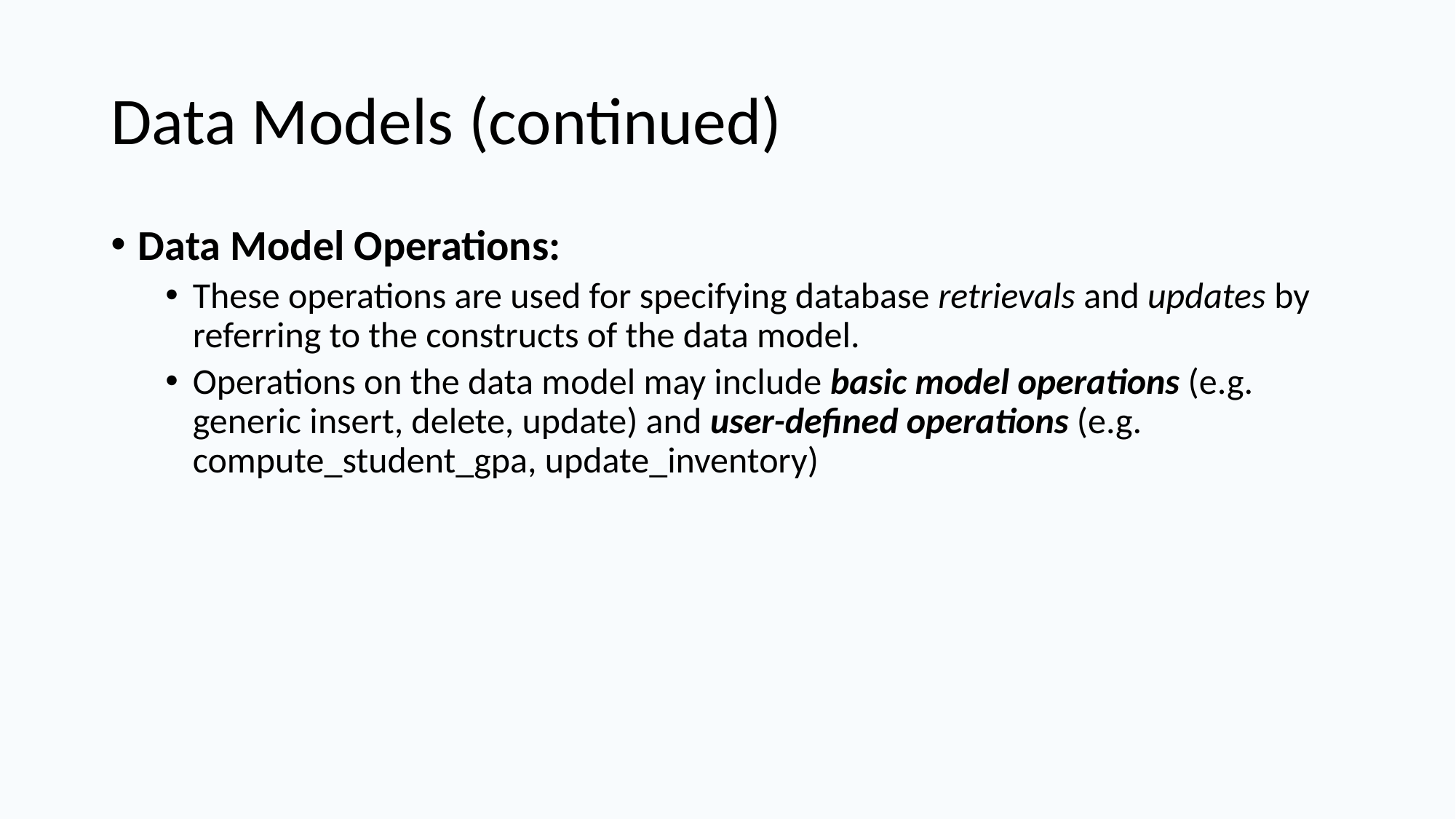

# Data Models (continued)
Data Model Operations:
These operations are used for specifying database retrievals and updates by referring to the constructs of the data model.
Operations on the data model may include basic model operations (e.g. generic insert, delete, update) and user-defined operations (e.g. compute_student_gpa, update_inventory)